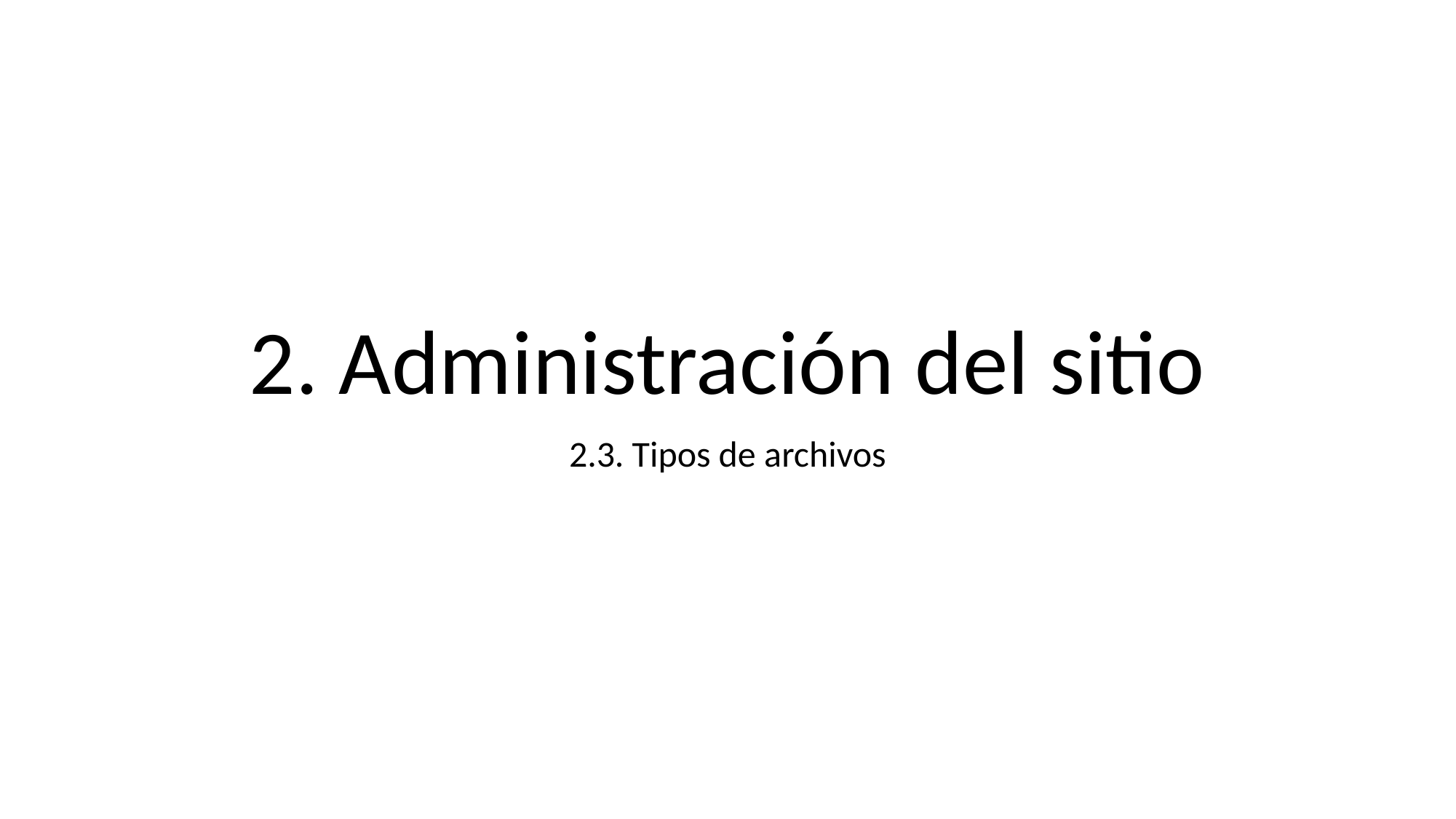

# 2. Administración del sitio
2.3. Tipos de archivos